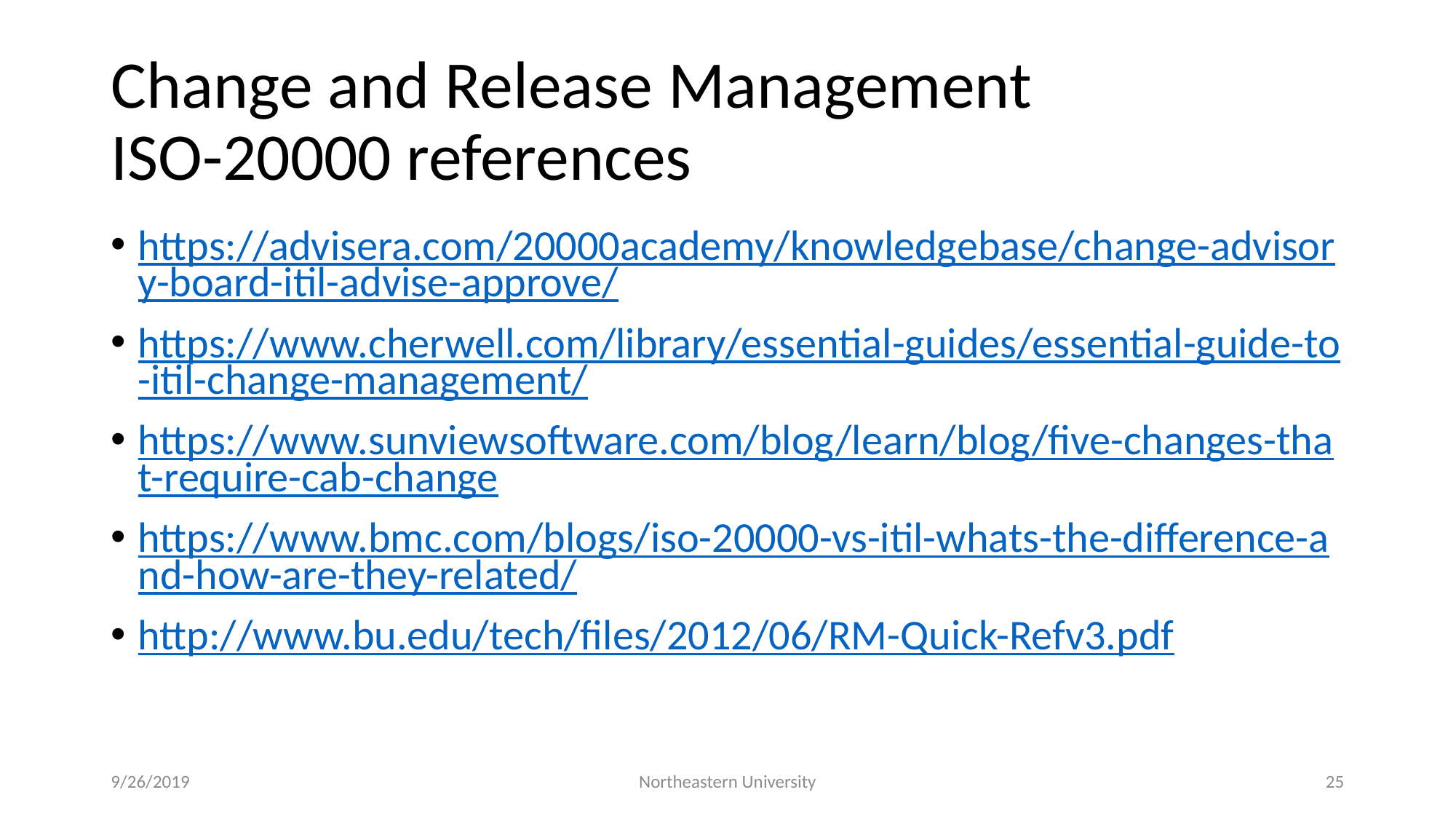

# Change and Release Management ISO-20000 references
https://advisera.com/20000academy/knowledgebase/change-advisory-board-itil-advise-approve/
https://www.cherwell.com/library/essential-guides/essential-guide-to-itil-change-management/
https://www.sunviewsoftware.com/blog/learn/blog/five-changes-that-require-cab-change
https://www.bmc.com/blogs/iso-20000-vs-itil-whats-the-difference-and-how-are-they-related/
http://www.bu.edu/tech/files/2012/06/RM-Quick-Refv3.pdf

9/26/2019
Northeastern University
25